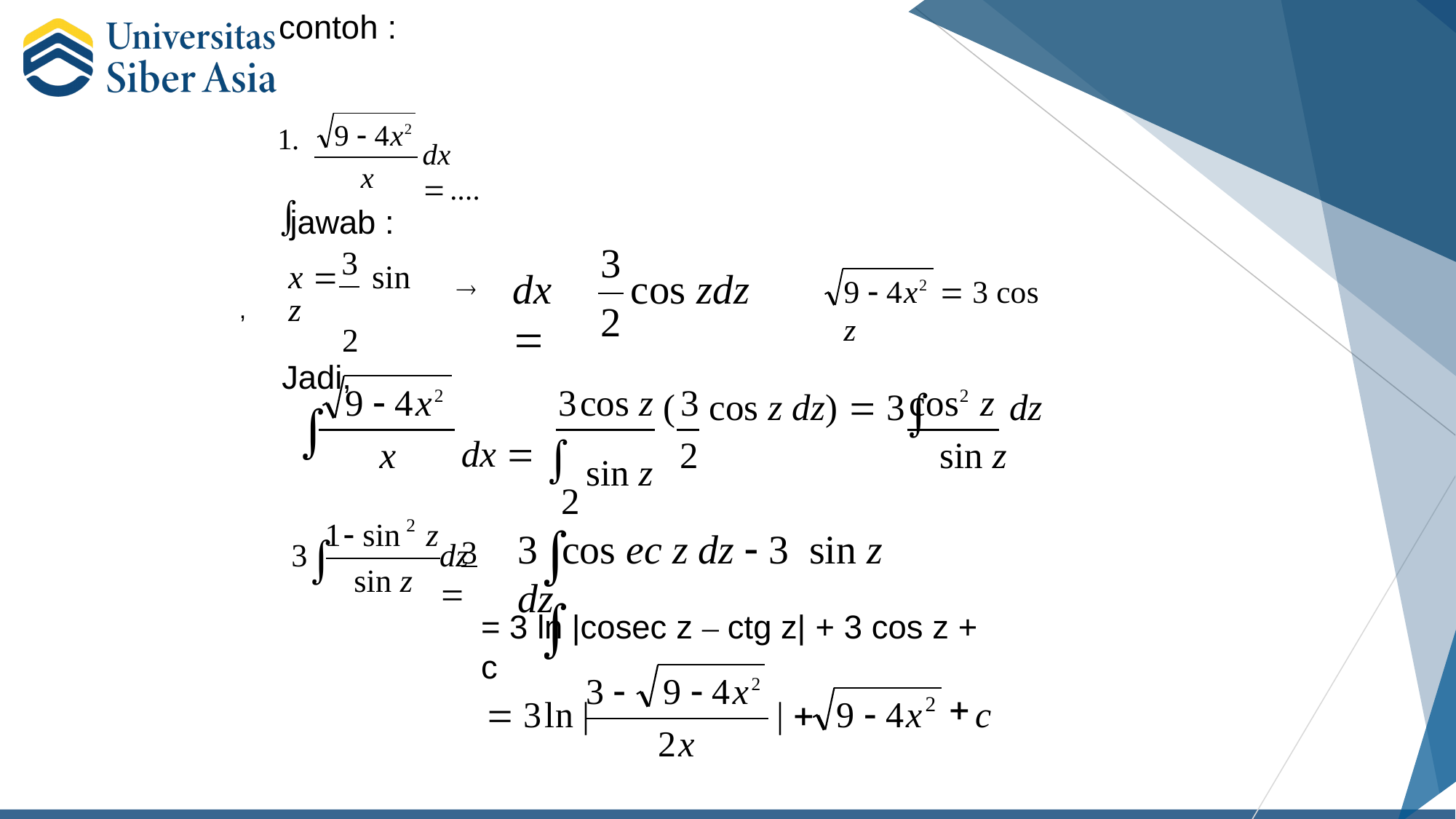

contoh :

9 − 4x2
1.∫
dx =....
x

jawab :
3
2
3
dx =
cos zdz
x =	sin z
2
Jadi,

9 − 4x2   = 3 cos z
→

,

9 − 4x2
3cos z	3
cos2 z
dx = ∫ 3
(	cos z dz) = 3∫	dz
2	sin z
∫
x

sin z
2
2
1− sin	z
∫	∫
3	cos ec z dz − 3	sin z dz
∫
3
dz =
sin z

= 3 ln |cosec z – ctg z| + 3 cos z + c

3 −	9 − 4x2

2
= 3ln |	| +	9 − 4x
c
2x